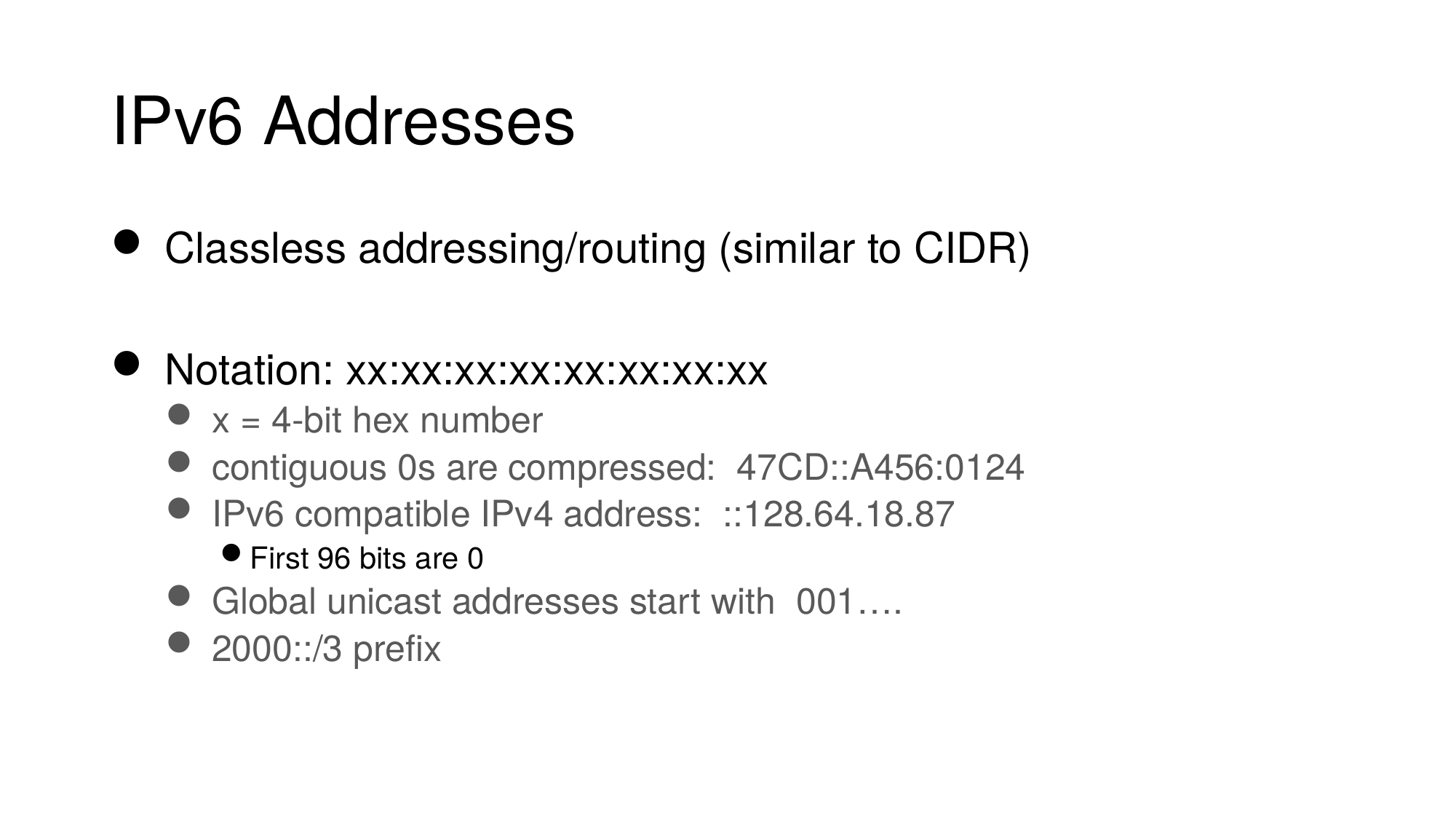

# IPv6 Addresses
 Classless addressing/routing (similar to CIDR)

 Notation: xx:xx:xx:xx:xx:xx:xx:xx
 x = 4-bit hex number
 contiguous 0s are compressed:  47CD::A456:0124
 IPv6 compatible IPv4 address:  ::128.64.18.87
First 96 bits are 0
 Global unicast addresses start with  001….
 2000::/3 prefix